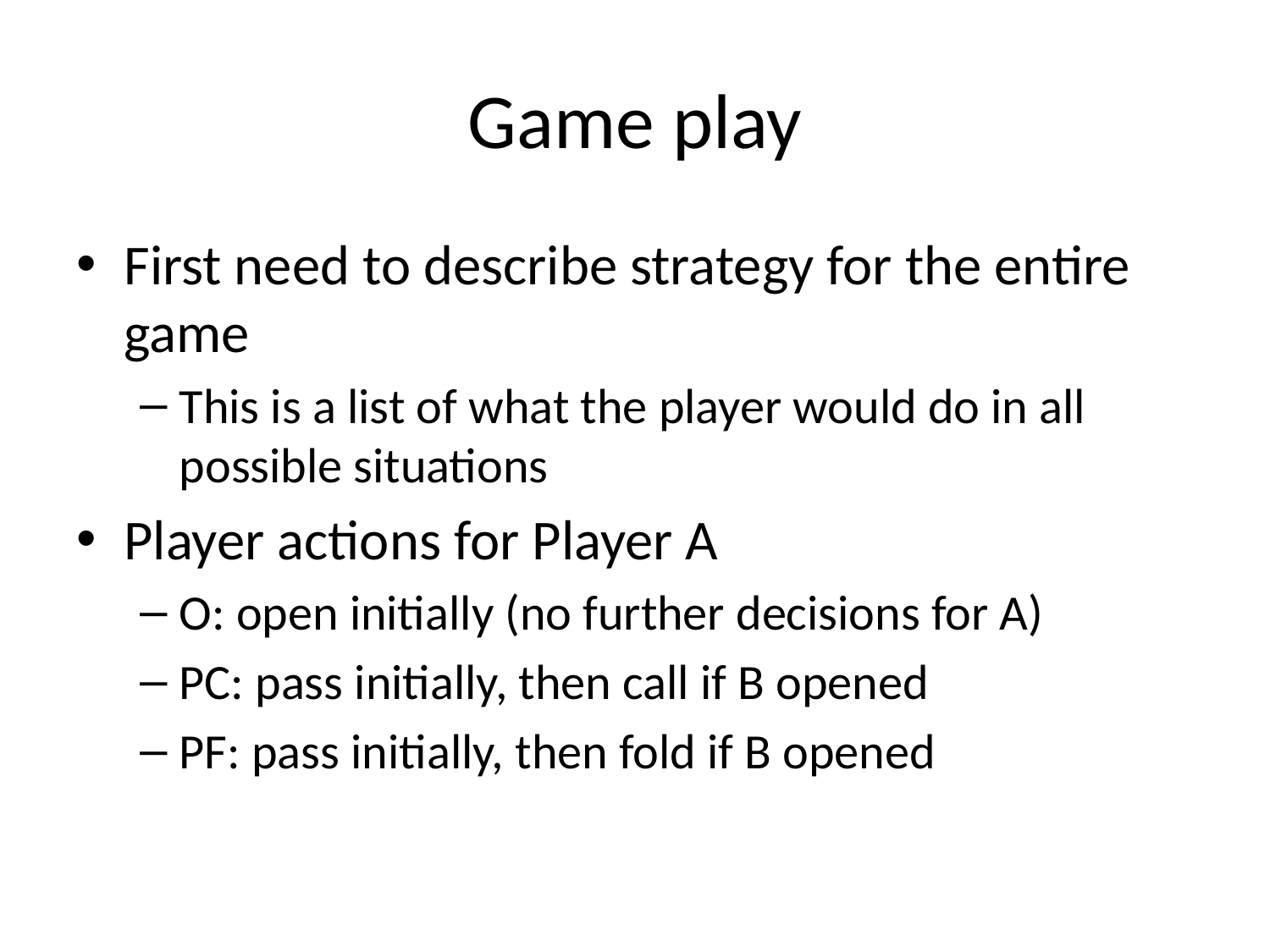

# Game play
First need to describe strategy for the entire game
This is a list of what the player would do in all possible situations
Player actions for Player A
O: open initially (no further decisions for A)
PC: pass initially, then call if B opened
PF: pass initially, then fold if B opened